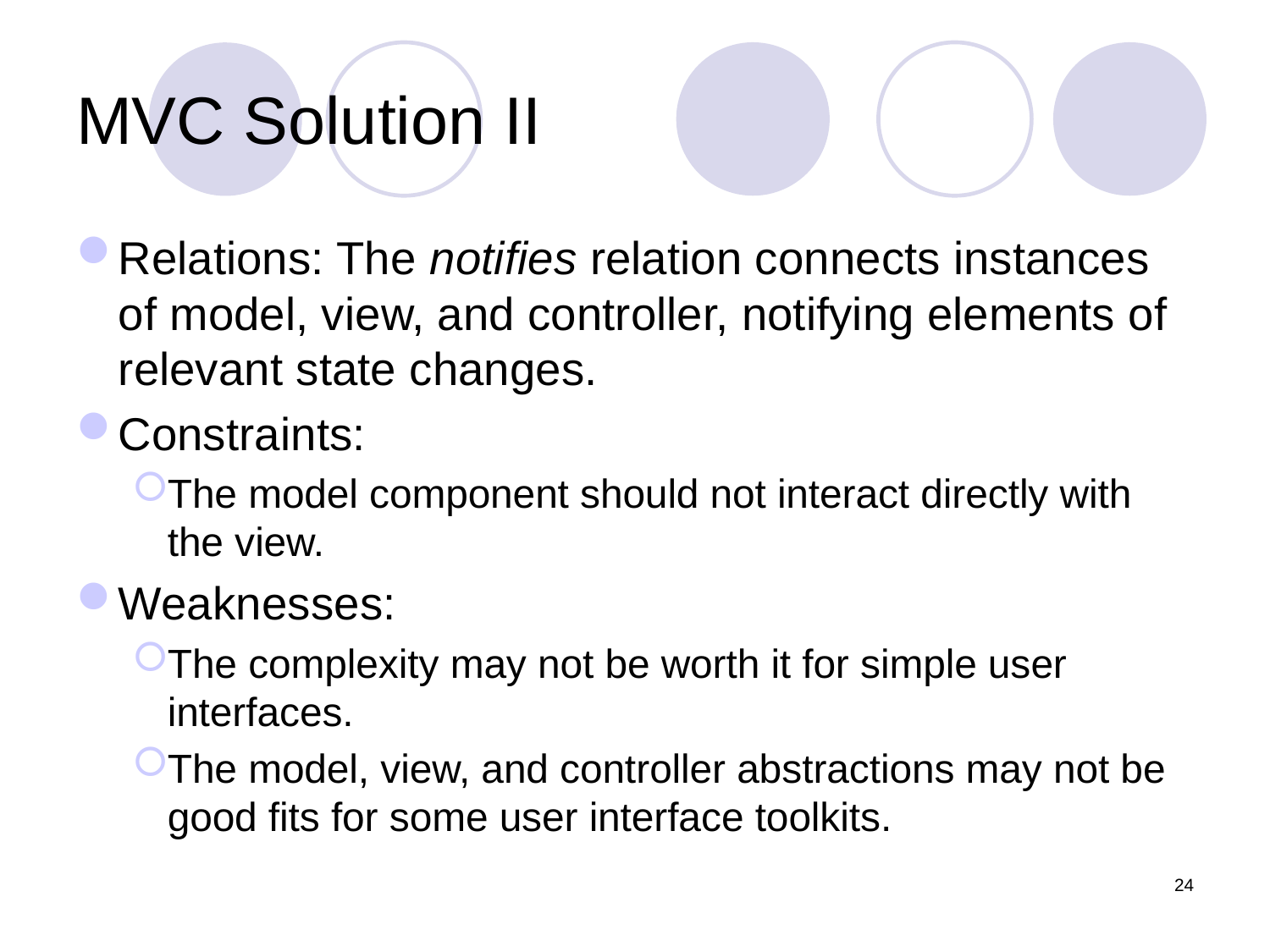

# MVC Solution II
Relations: The notifies relation connects instances of model, view, and controller, notifying elements of relevant state changes.
Constraints:
The model component should not interact directly with the view.
Weaknesses:
The complexity may not be worth it for simple user interfaces.
The model, view, and controller abstractions may not be good fits for some user interface toolkits.
24